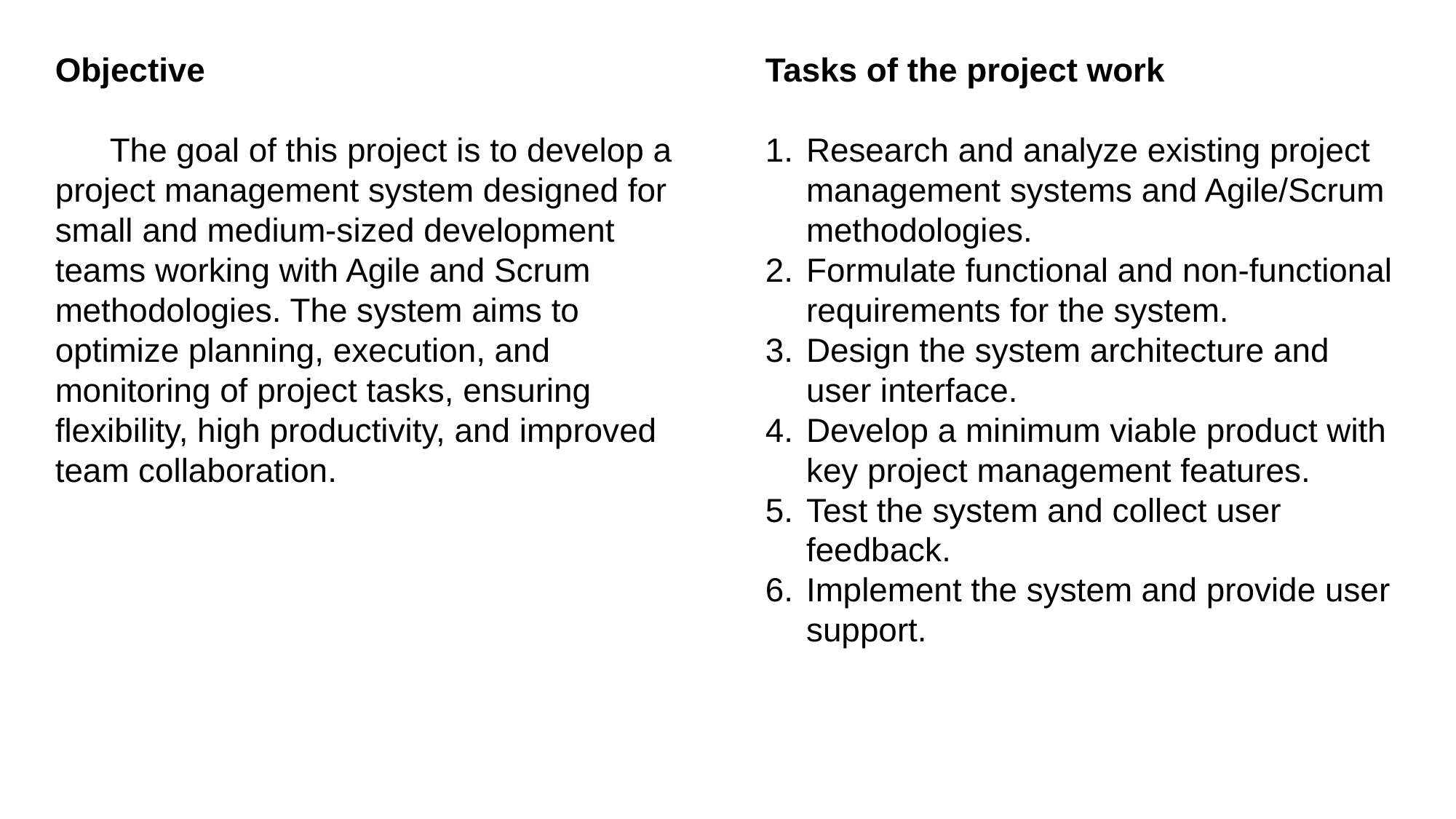

Objective

The goal of this project is to develop a project management system designed for small and medium-sized development teams working with Agile and Scrum methodologies. The system aims to optimize planning, execution, and monitoring of project tasks, ensuring flexibility, high productivity, and improved team collaboration.
Tasks of the project work

Research and analyze existing project management systems and Agile/Scrum methodologies.
Formulate functional and non-functional requirements for the system.
Design the system architecture and user interface.
Develop a minimum viable product with key project management features.
Test the system and collect user feedback.
Implement the system and provide user support.
3